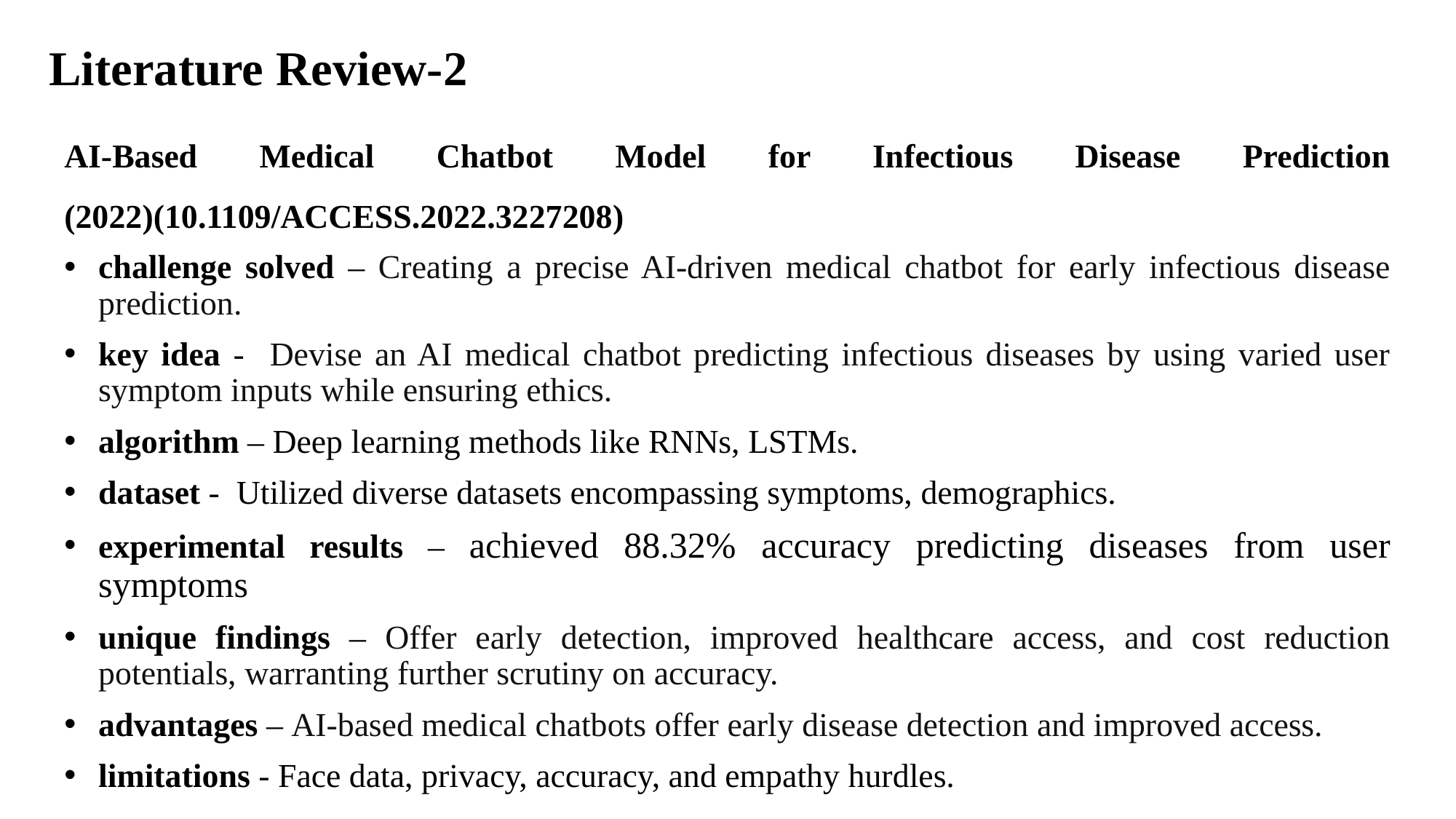

# Literature Review-2
AI-Based Medical Chatbot Model for Infectious Disease Prediction (2022)(10.1109/ACCESS.2022.3227208)
challenge solved – Creating a precise AI-driven medical chatbot for early infectious disease prediction.
key idea -  Devise an AI medical chatbot predicting infectious diseases by using varied user symptom inputs while ensuring ethics.
algorithm – Deep learning methods like RNNs, LSTMs.
dataset -  Utilized diverse datasets encompassing symptoms, demographics.
experimental results – achieved 88.32% accuracy predicting diseases from user symptoms
unique findings – Offer early detection, improved healthcare access, and cost reduction potentials, warranting further scrutiny on accuracy.
advantages – AI-based medical chatbots offer early disease detection and improved access.
limitations - Face data, privacy, accuracy, and empathy hurdles.